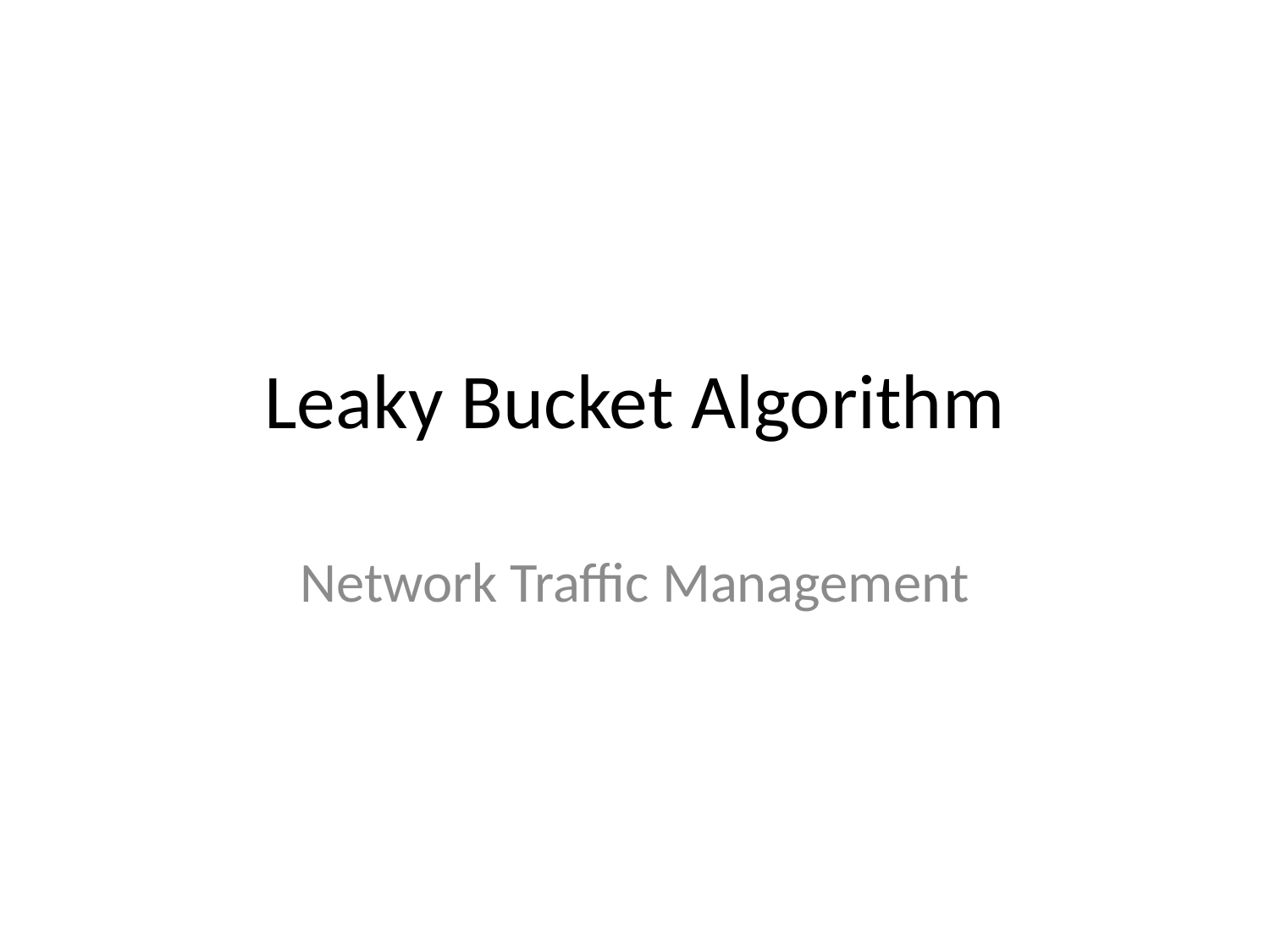

# Leaky Bucket Algorithm
Network Traffic Management